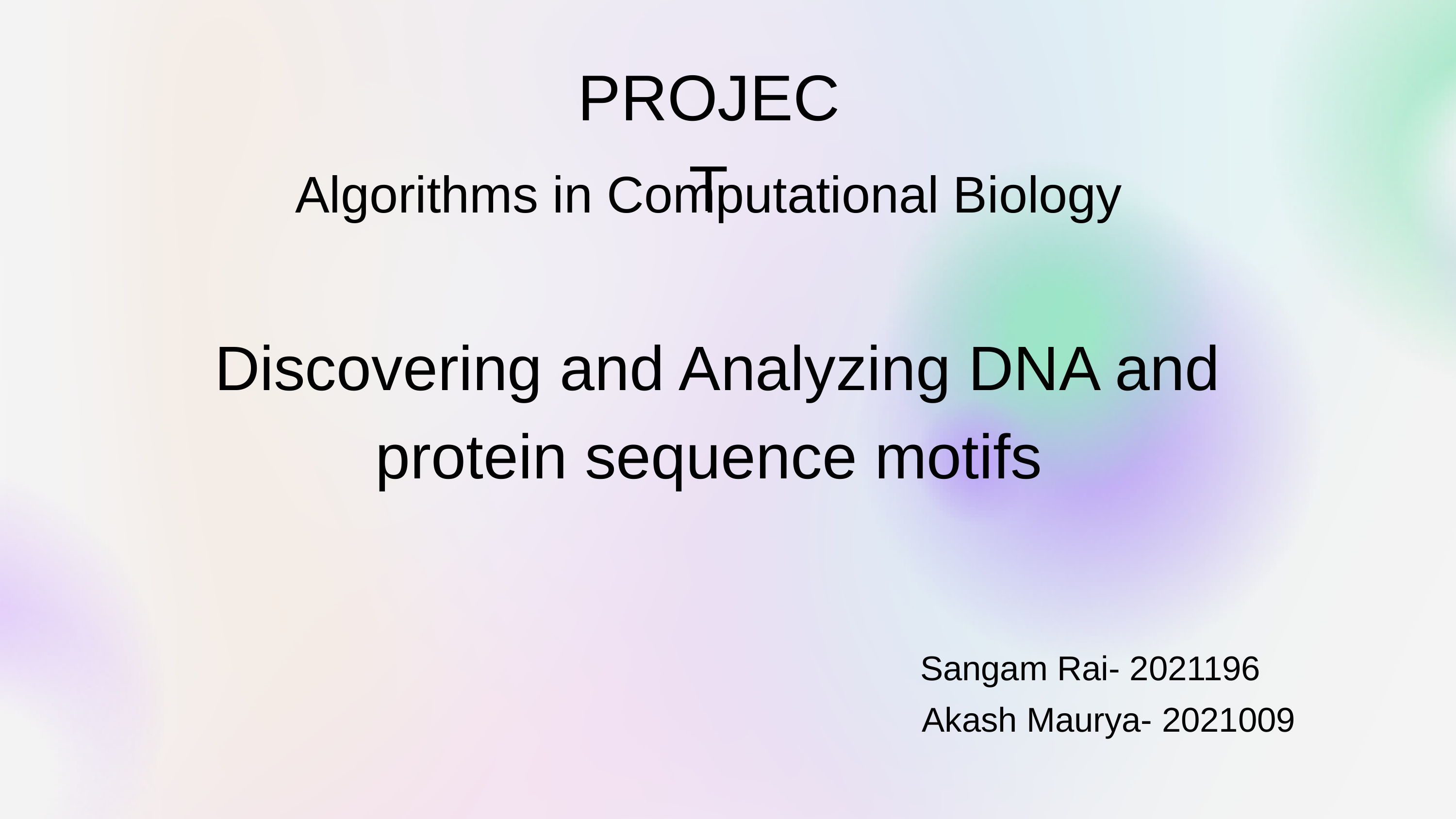

PROJECT
Algorithms in Computational Biology

 Discovering and Analyzing DNA and protein sequence motifs

Sangam Rai- 2021196
Akash Maurya- 2021009